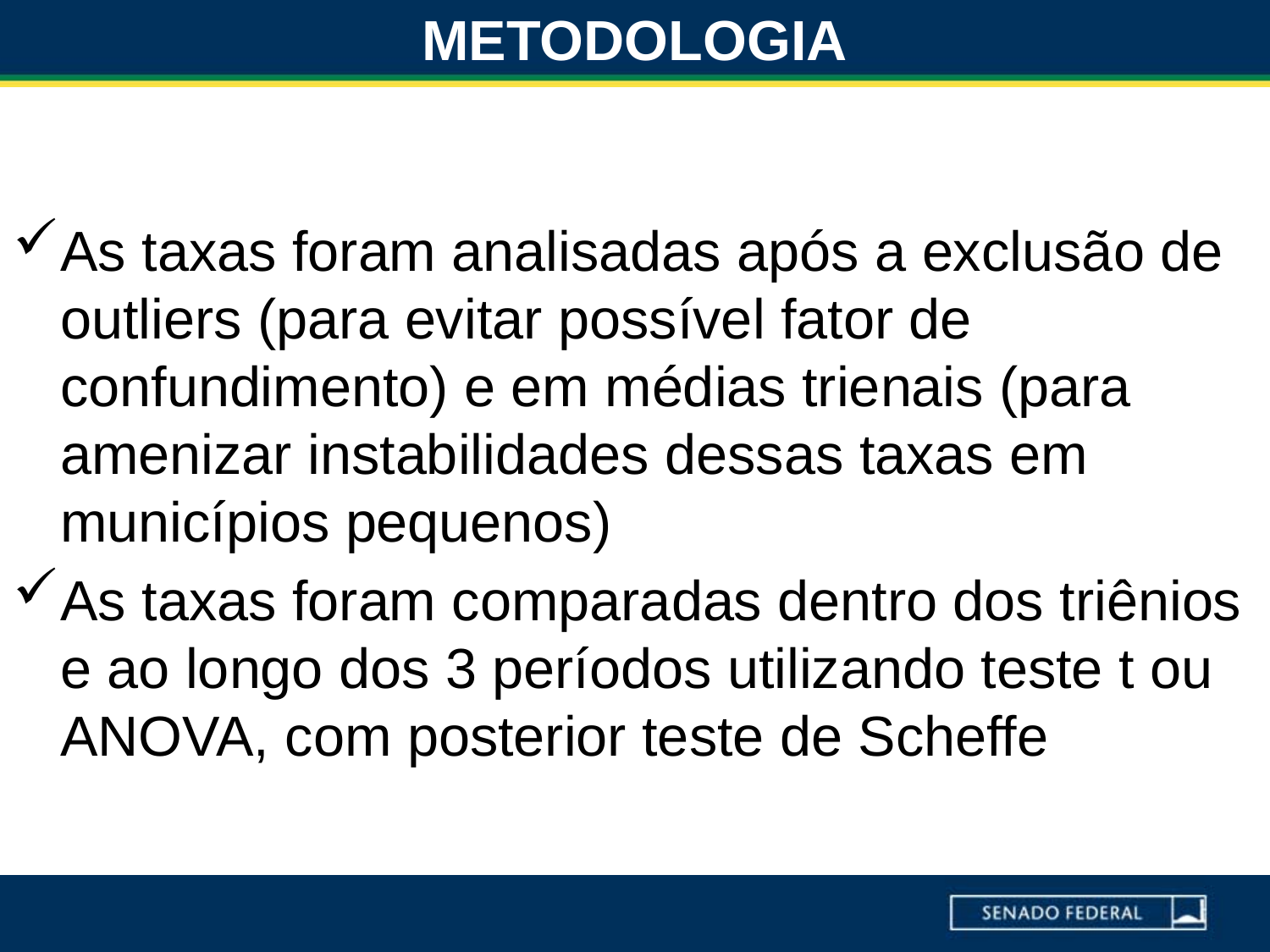

# METODOLOGIA
As taxas foram analisadas após a exclusão de outliers (para evitar possível fator de confundimento) e em médias trienais (para amenizar instabilidades dessas taxas em municípios pequenos)
As taxas foram comparadas dentro dos triênios e ao longo dos 3 períodos utilizando teste t ou ANOVA, com posterior teste de Scheffe